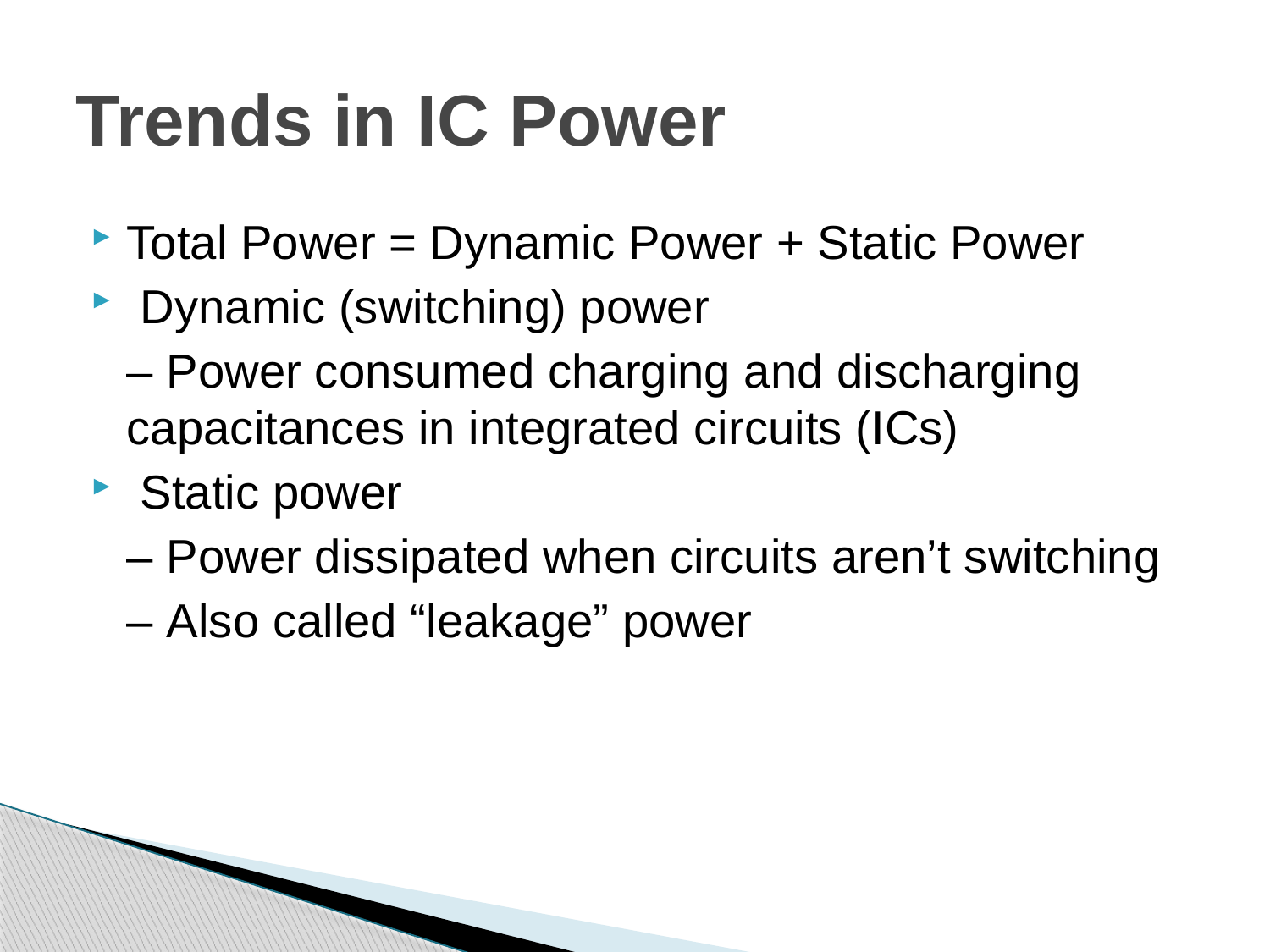

# Trends in IC Power
Total Power = Dynamic Power + Static Power
 Dynamic (switching) power
	– Power consumed charging and discharging capacitances in integrated circuits (ICs)
 Static power
	– Power dissipated when circuits aren’t switching
	– Also called “leakage” power